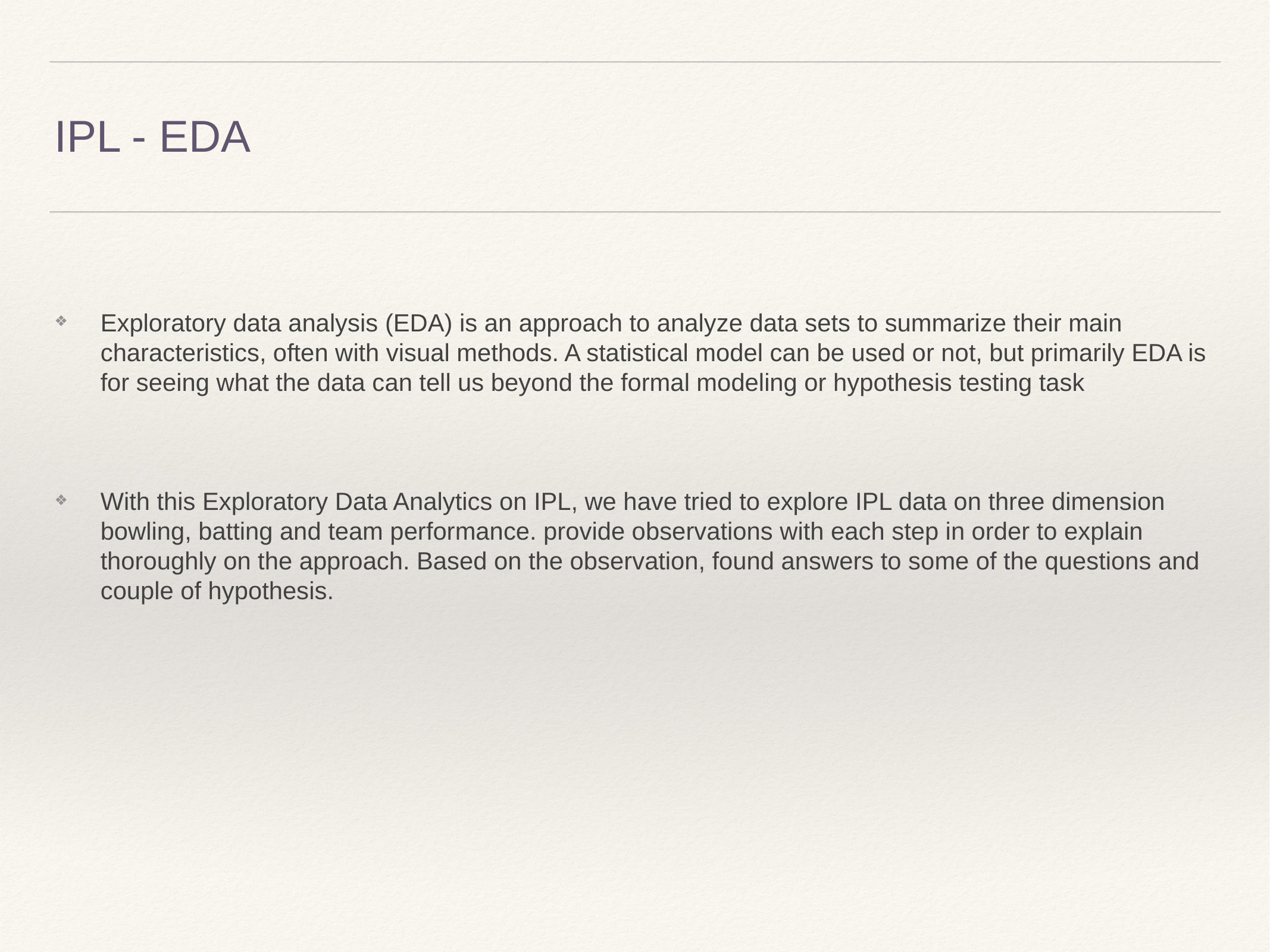

# IPL - EDA
Exploratory data analysis (EDA) is an approach to analyze data sets to summarize their main characteristics, often with visual methods. A statistical model can be used or not, but primarily EDA is for seeing what the data can tell us beyond the formal modeling or hypothesis testing task

With this Exploratory Data Analytics on IPL, we have tried to explore IPL data on three dimension bowling, batting and team performance. provide observations with each step in order to explain thoroughly on the approach. Based on the observation, found answers to some of the questions and couple of hypothesis.